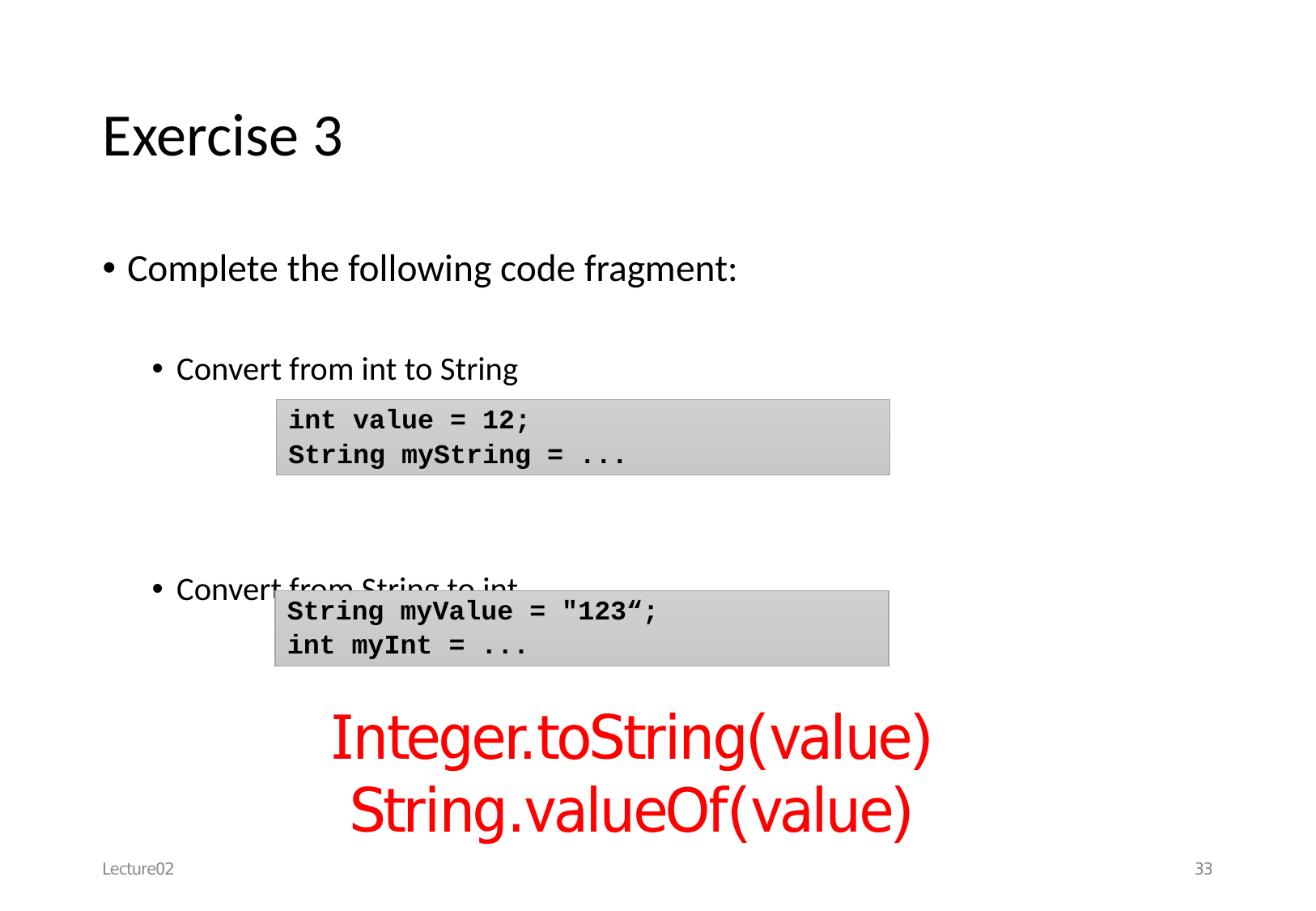

# Exercise 3
Complete the following code fragment:

Convert from int to String

Convert from String to int
int value = 12;
String myString = ...
String myValue = "123“;
int myInt = ...
Integer.toString(value)
String.valueOf(value)
Lecture02
33